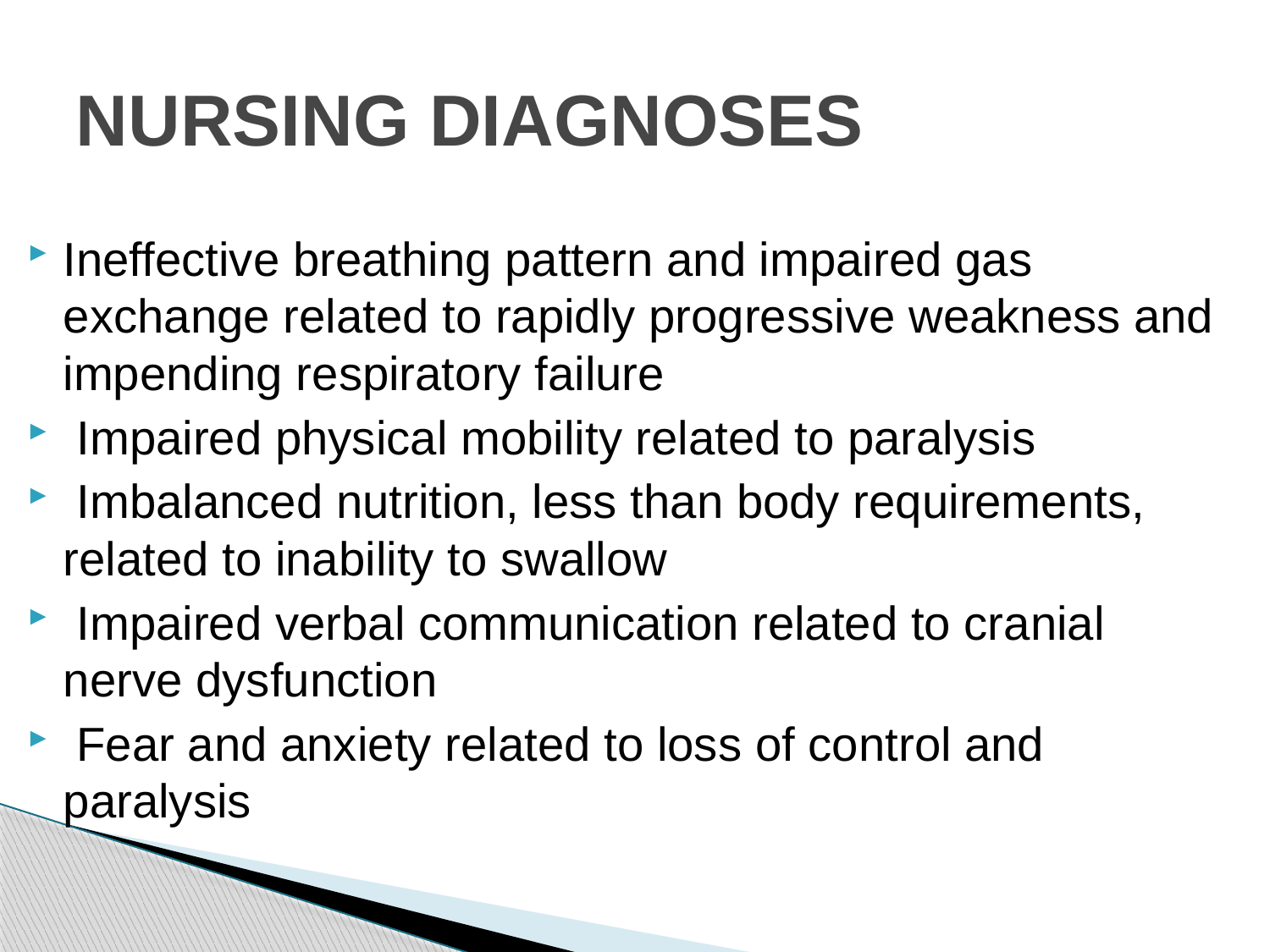

# NURSING DIAGNOSES
Ineffective breathing pattern and impaired gas exchange related to rapidly progressive weakness and impending respiratory failure
 Impaired physical mobility related to paralysis
 Imbalanced nutrition, less than body requirements, related to inability to swallow
 Impaired verbal communication related to cranial nerve dysfunction
 Fear and anxiety related to loss of control and paralysis